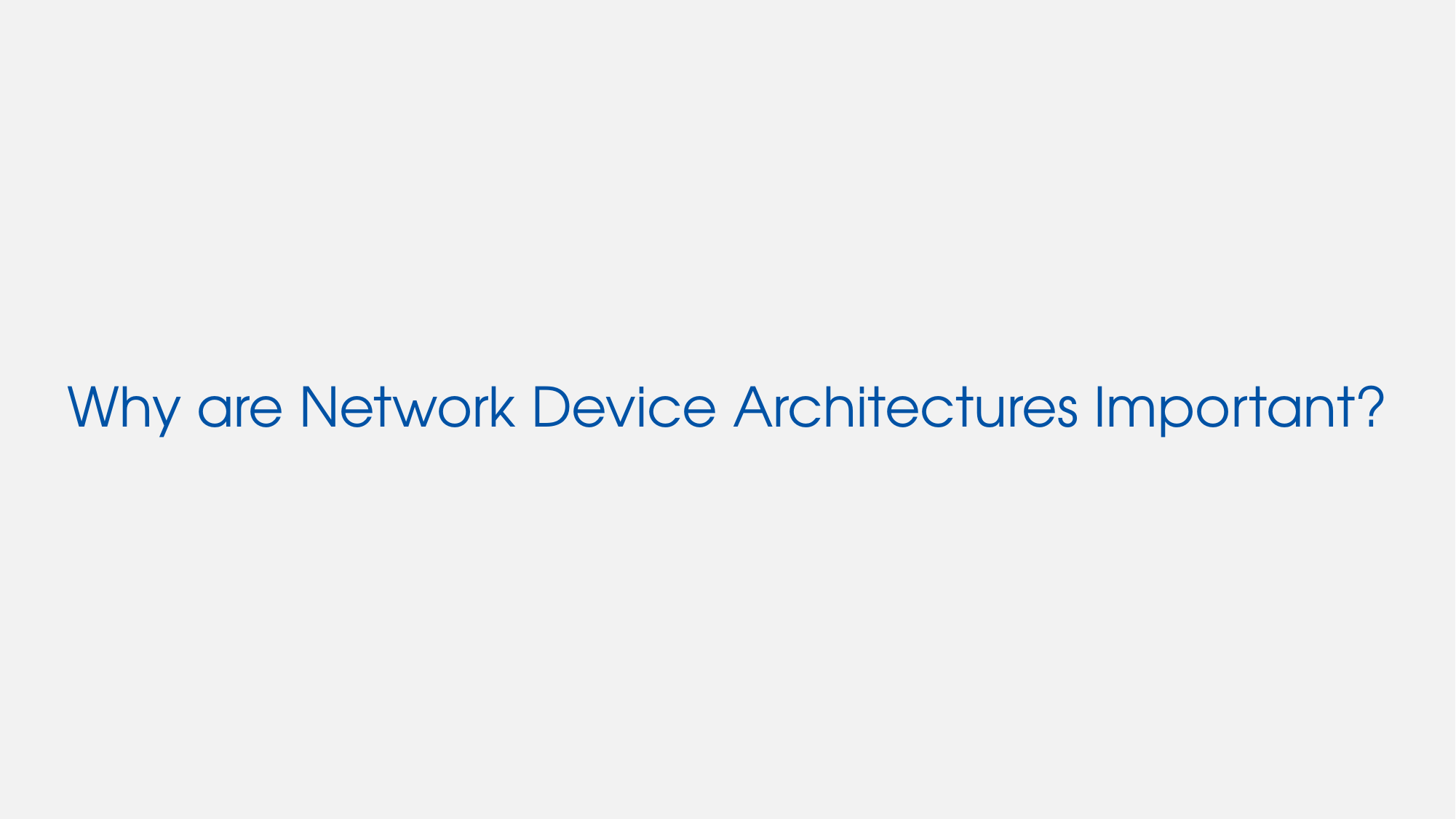

# Why are Network Device Architectures Important?